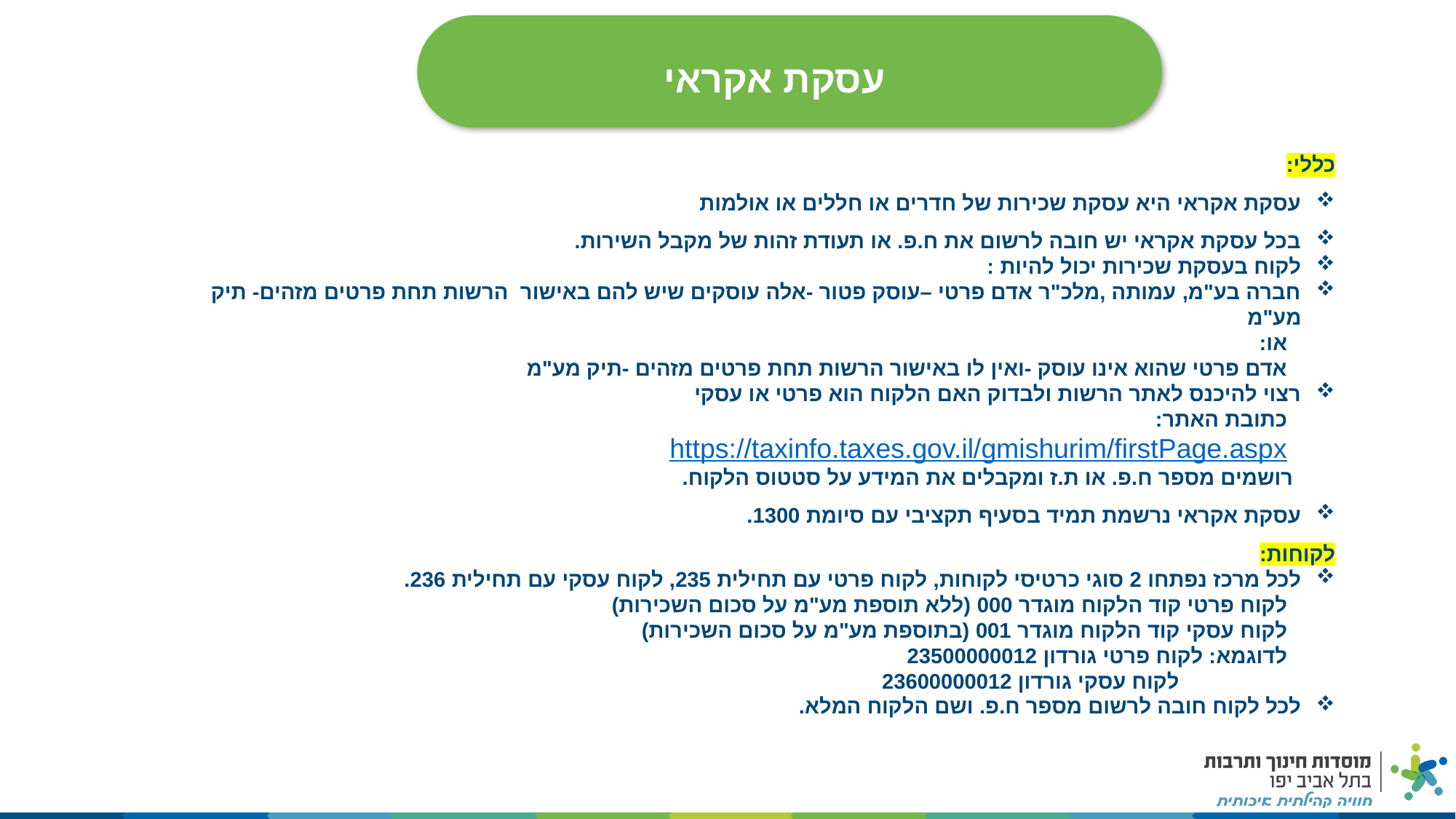

עסקת אקראי
כללי:
עסקת אקראי היא עסקת שכירות של חדרים או חללים או אולמות
בכל עסקת אקראי יש חובה לרשום את ח.פ. או תעודת זהות של מקבל השירות.
לקוח בעסקת שכירות יכול להיות :
חברה בע"מ, עמותה ,מלכ"ר אדם פרטי –עוסק פטור -אלה עוסקים שיש להם באישור  הרשות תחת פרטים מזהים- תיק מע"מ
        או:
        אדם פרטי שהוא אינו עוסק -ואין לו באישור הרשות תחת פרטים מזהים -תיק מע"מ
רצוי להיכנס לאתר הרשות ולבדוק האם הלקוח הוא פרטי או עסקי
        כתובת האתר:
        https://taxinfo.taxes.gov.il/gmishurim/firstPage.aspx
       רושמים מספר ח.פ. או ת.ז ומקבלים את המידע על סטטוס הלקוח.
עסקת אקראי נרשמת תמיד בסעיף תקציבי עם סיומת 1300.
לקוחות:
לכל מרכז נפתחו 2 סוגי כרטיסי לקוחות, לקוח פרטי עם תחילית 235, לקוח עסקי עם תחילית 236.
        לקוח פרטי קוד הלקוח מוגדר 000 (ללא תוספת מע"מ על סכום השכירות)
        לקוח עסקי קוד הלקוח מוגדר 001 (בתוספת מע"מ על סכום השכירות)
        לדוגמא: לקוח פרטי גורדון 23500000012
                          לקוח עסקי גורדון 23600000012
לכל לקוח חובה לרשום מספר ח.פ. ושם הלקוח המלא.